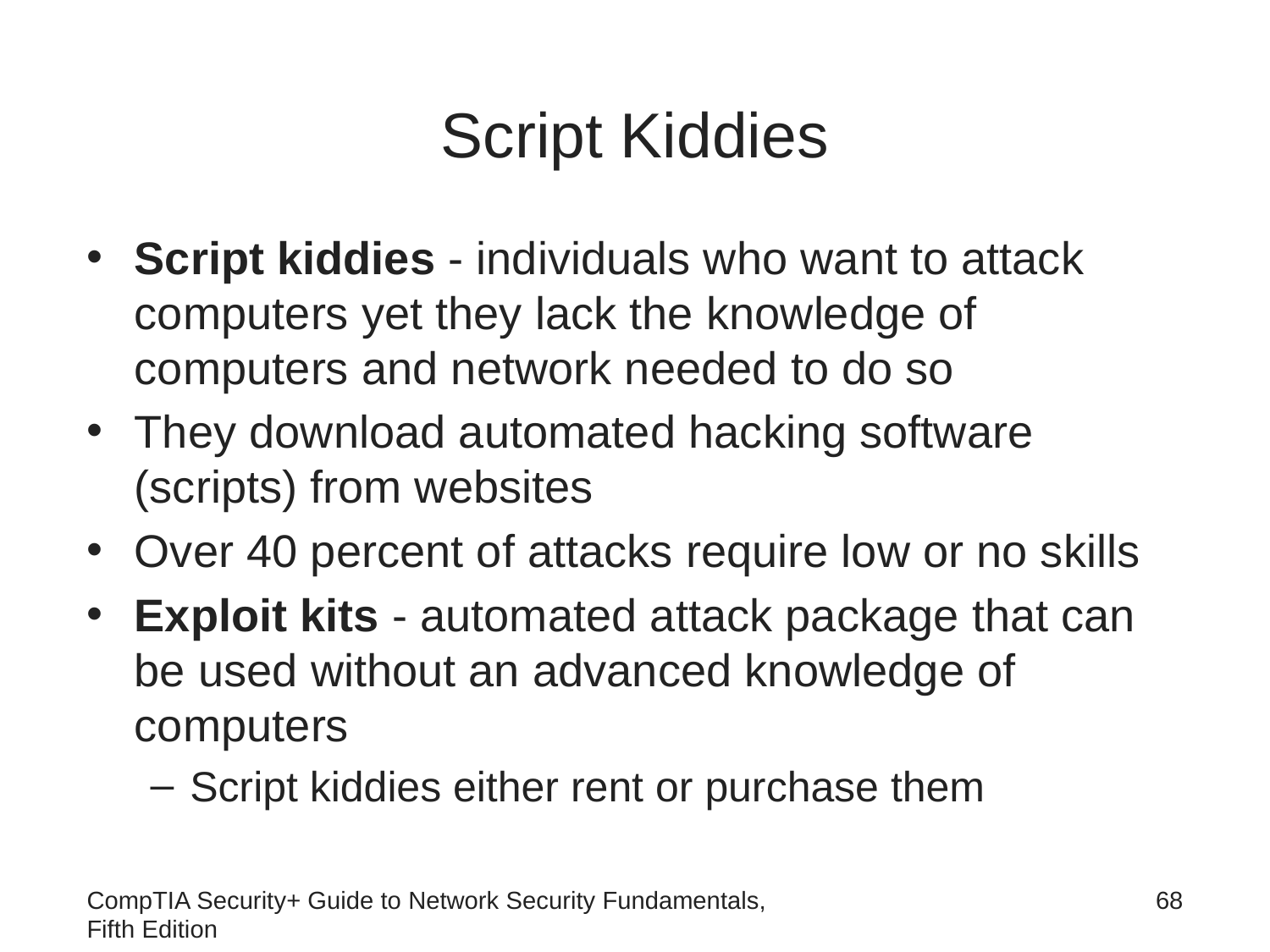

# Script Kiddies
Script kiddies - individuals who want to attack computers yet they lack the knowledge of computers and network needed to do so
They download automated hacking software (scripts) from websites
Over 40 percent of attacks require low or no skills
Exploit kits - automated attack package that can be used without an advanced knowledge of computers
Script kiddies either rent or purchase them
CompTIA Security+ Guide to Network Security Fundamentals, Fifth Edition
68